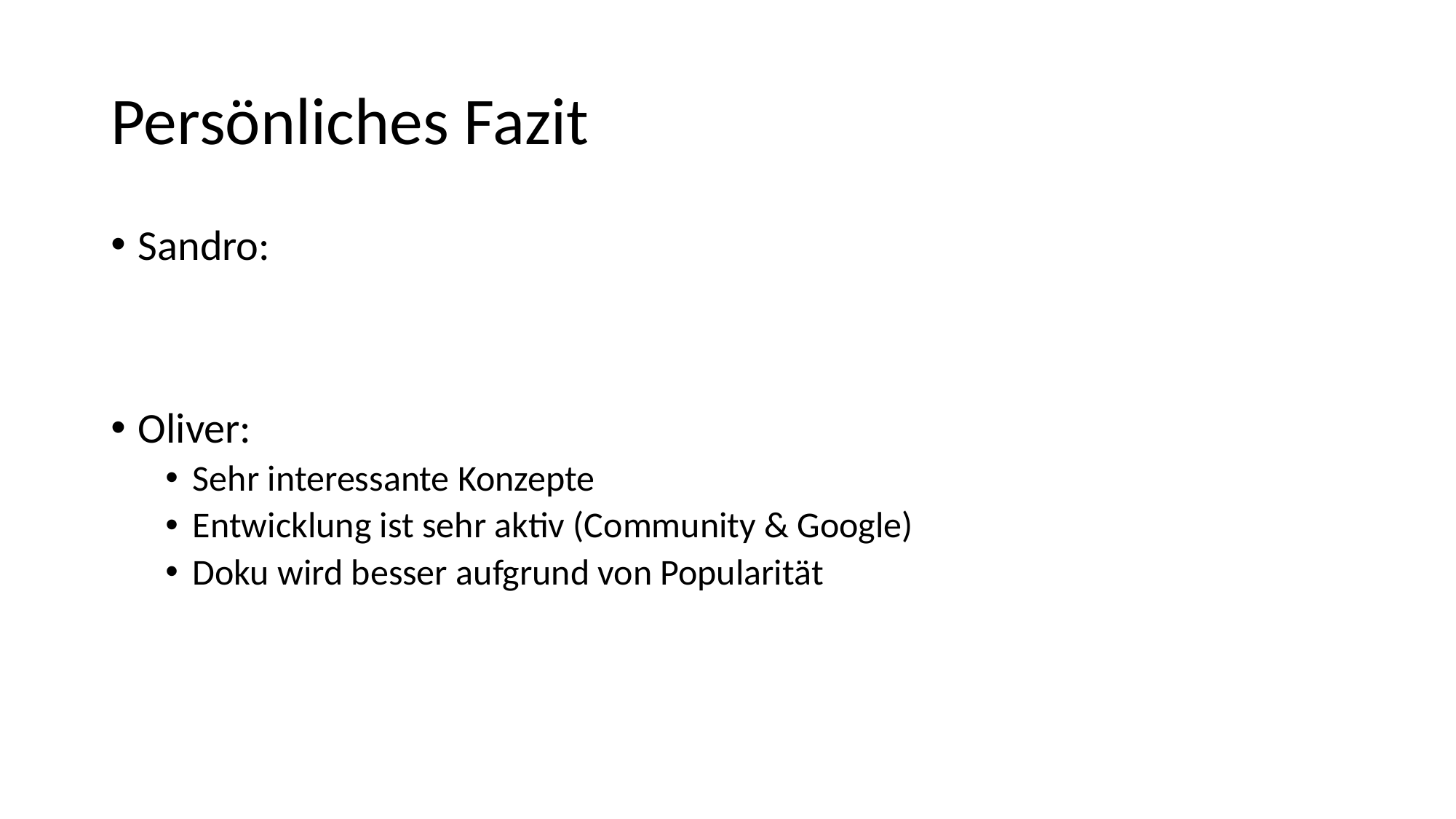

# Persönliches Fazit
Sandro:

Oliver:
Sehr interessante Konzepte
Entwicklung ist sehr aktiv (Community & Google)
Doku wird besser aufgrund von Popularität